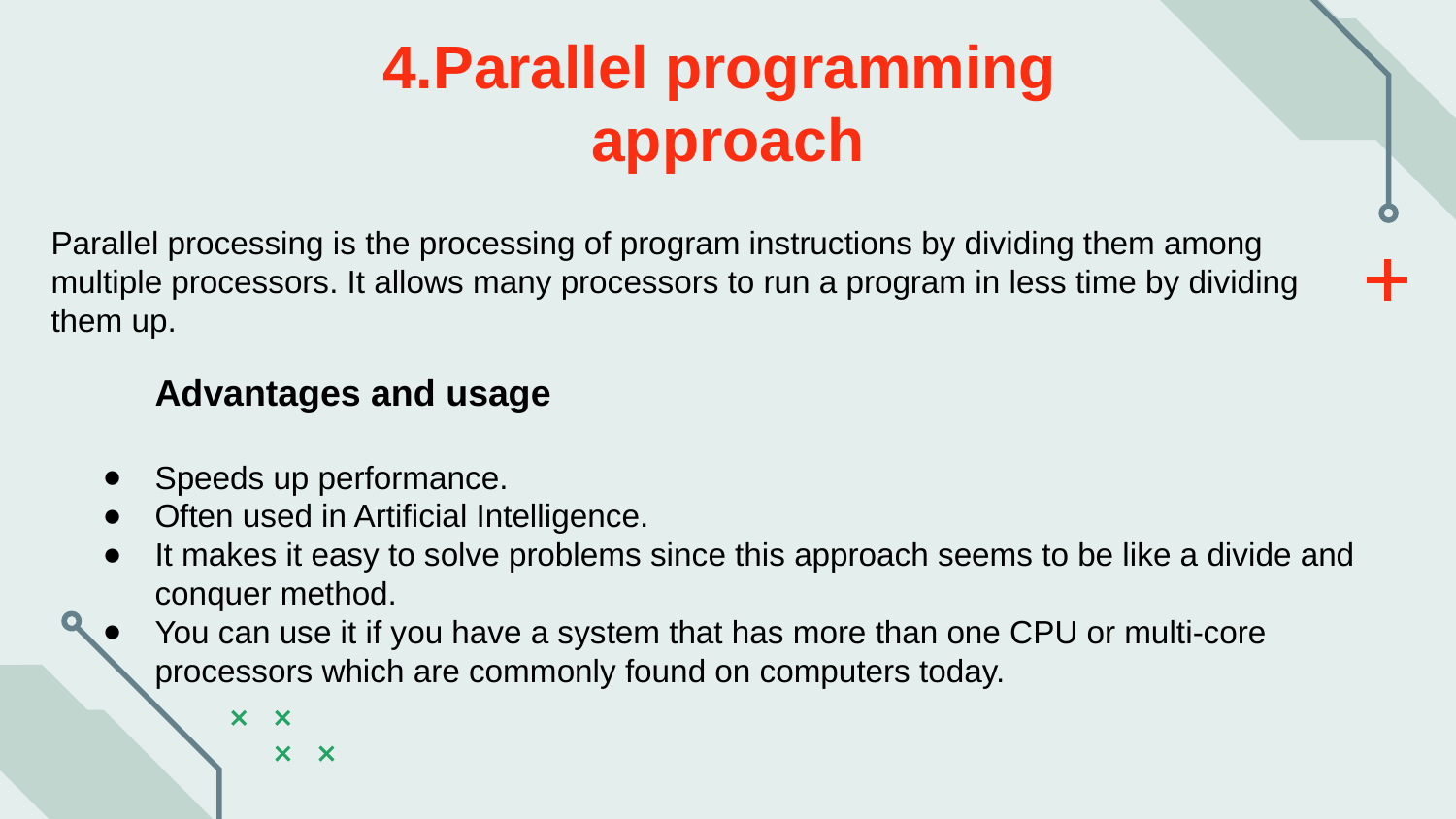

4.Parallel programming
approach
Parallel processing is the processing of program instructions by dividing them among multiple processors. It allows many processors to run a program in less time by dividing them up.
Advantages and usage

Speeds up performance.
Often used in Artificial Intelligence.
It makes it easy to solve problems since this approach seems to be like a divide and conquer method.
You can use it if you have a system that has more than one CPU or multi-core processors which are commonly found on computers today.